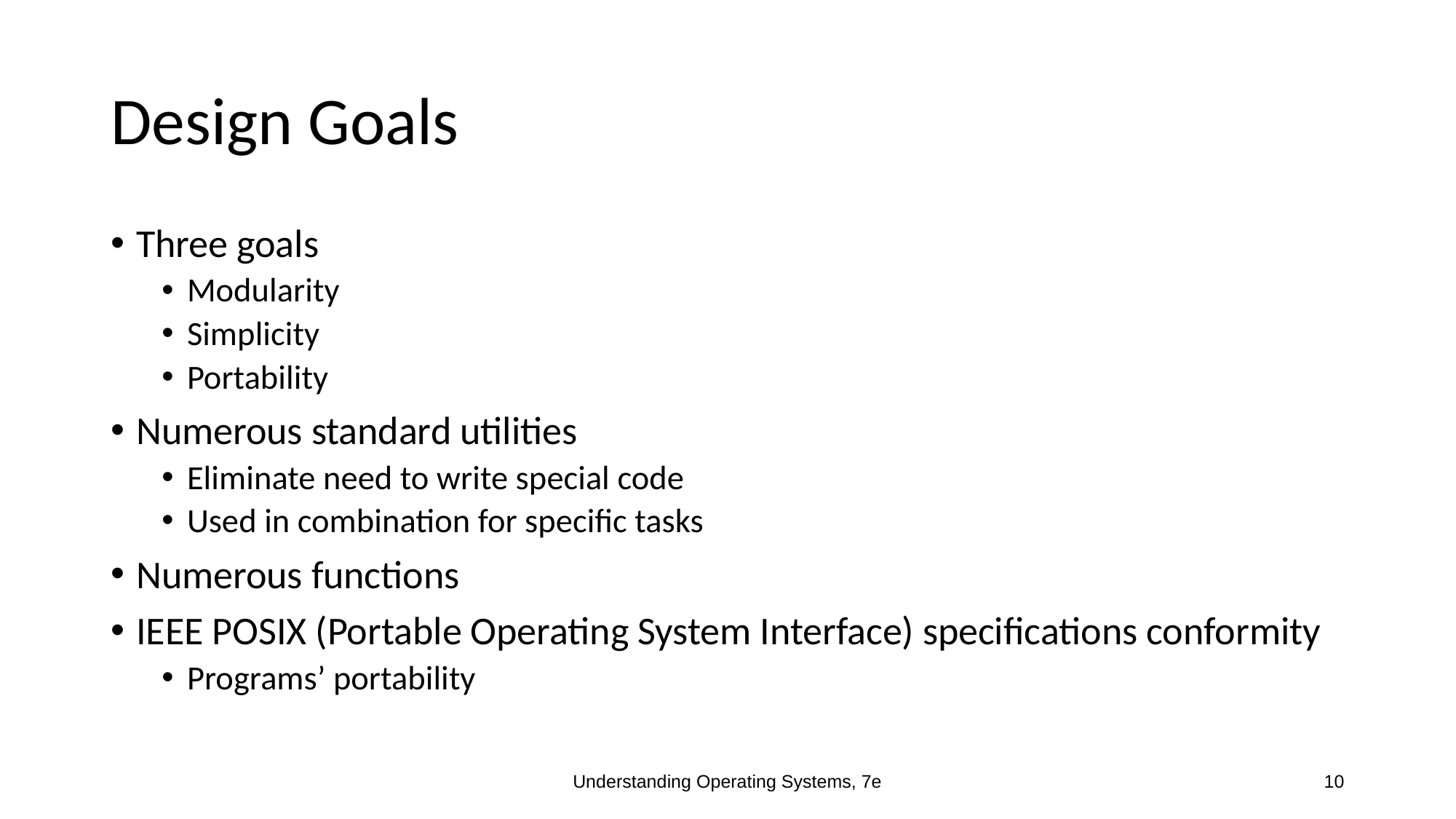

# Design Goals
Three goals
Modularity
Simplicity
Portability
Numerous standard utilities
Eliminate need to write special code
Used in combination for specific tasks
Numerous functions
IEEE POSIX (Portable Operating System Interface) specifications conformity
Programs’ portability
Understanding Operating Systems, 7e
10